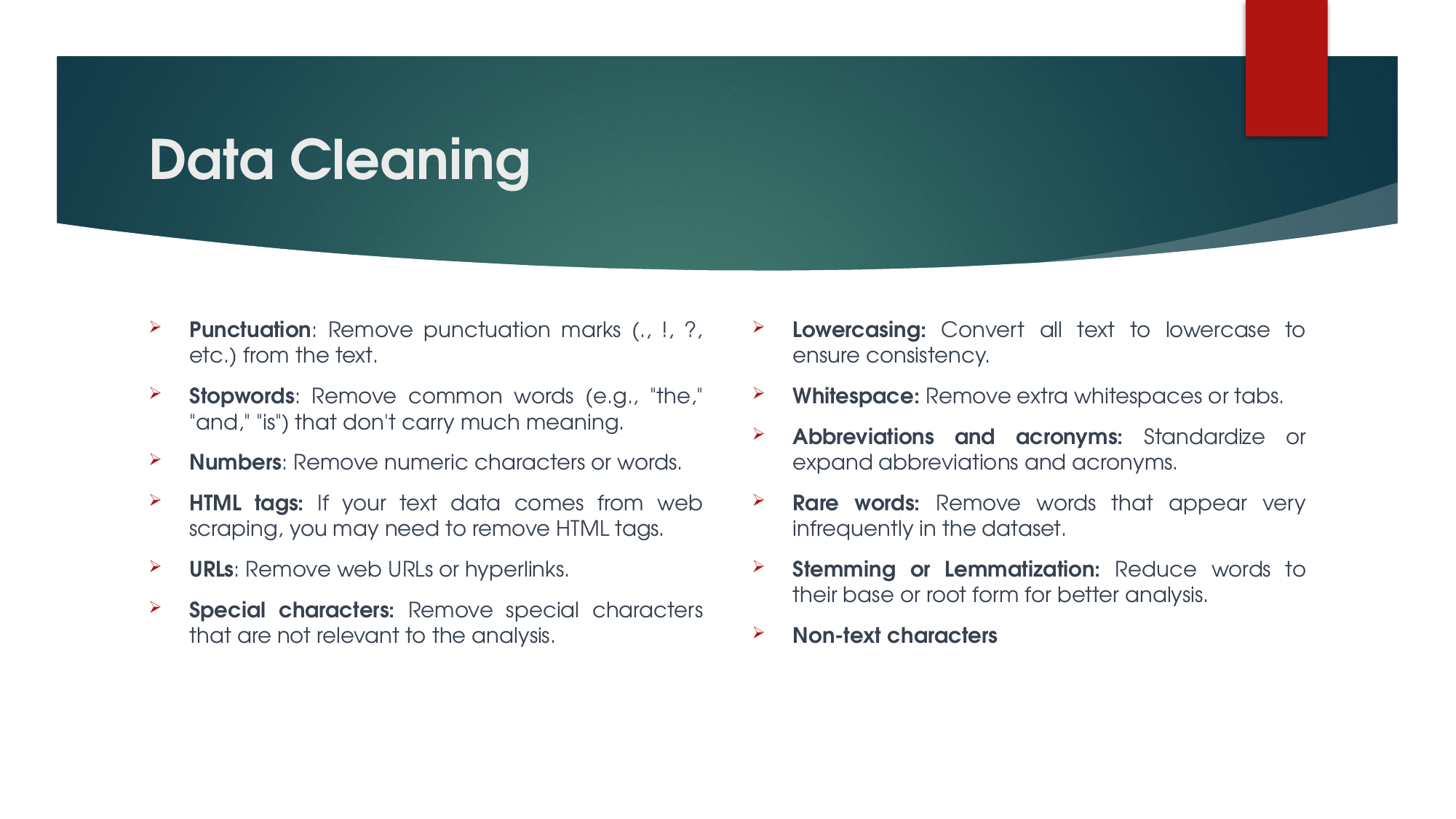

# Data Cleaning
Punctuation: Remove punctuation marks (., !, ?, etc.) from the text.
Stopwords: Remove common words (e.g., "the," "and," "is") that don't carry much meaning.
Numbers: Remove numeric characters or words.
HTML tags: If your text data comes from web scraping, you may need to remove HTML tags.
URLs: Remove web URLs or hyperlinks.
Special characters: Remove special characters that are not relevant to the analysis.
Lowercasing: Convert all text to lowercase to ensure consistency.
Whitespace: Remove extra whitespaces or tabs.
Abbreviations and acronyms: Standardize or expand abbreviations and acronyms.
Rare words: Remove words that appear very infrequently in the dataset.
Stemming or Lemmatization: Reduce words to their base or root form for better analysis.
Non-text characters